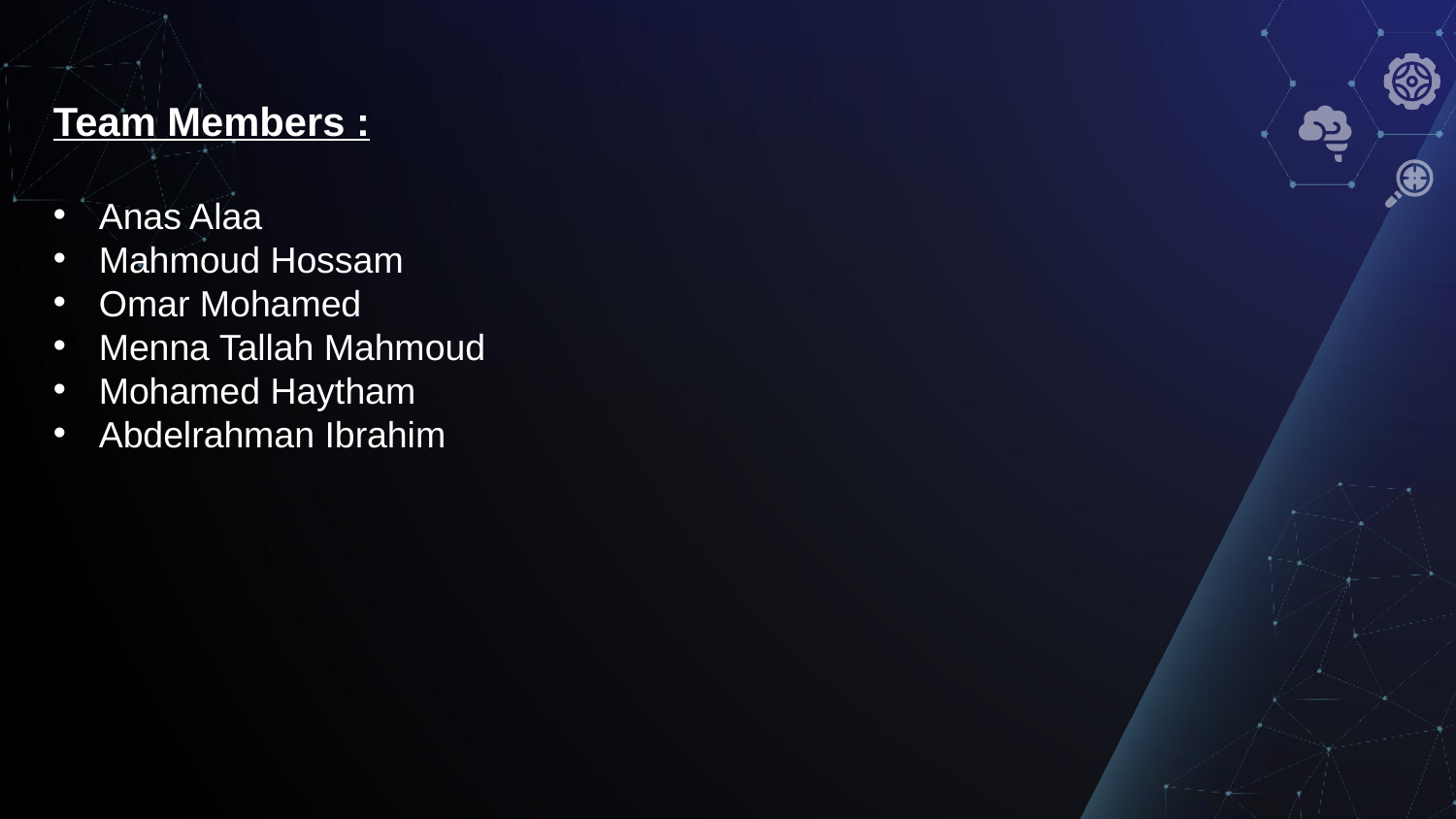

#

Team Members :

Anas Alaa
Mahmoud Hossam
Omar Mohamed
Menna Tallah Mahmoud
Mohamed Haytham
Abdelrahman Ibrahim